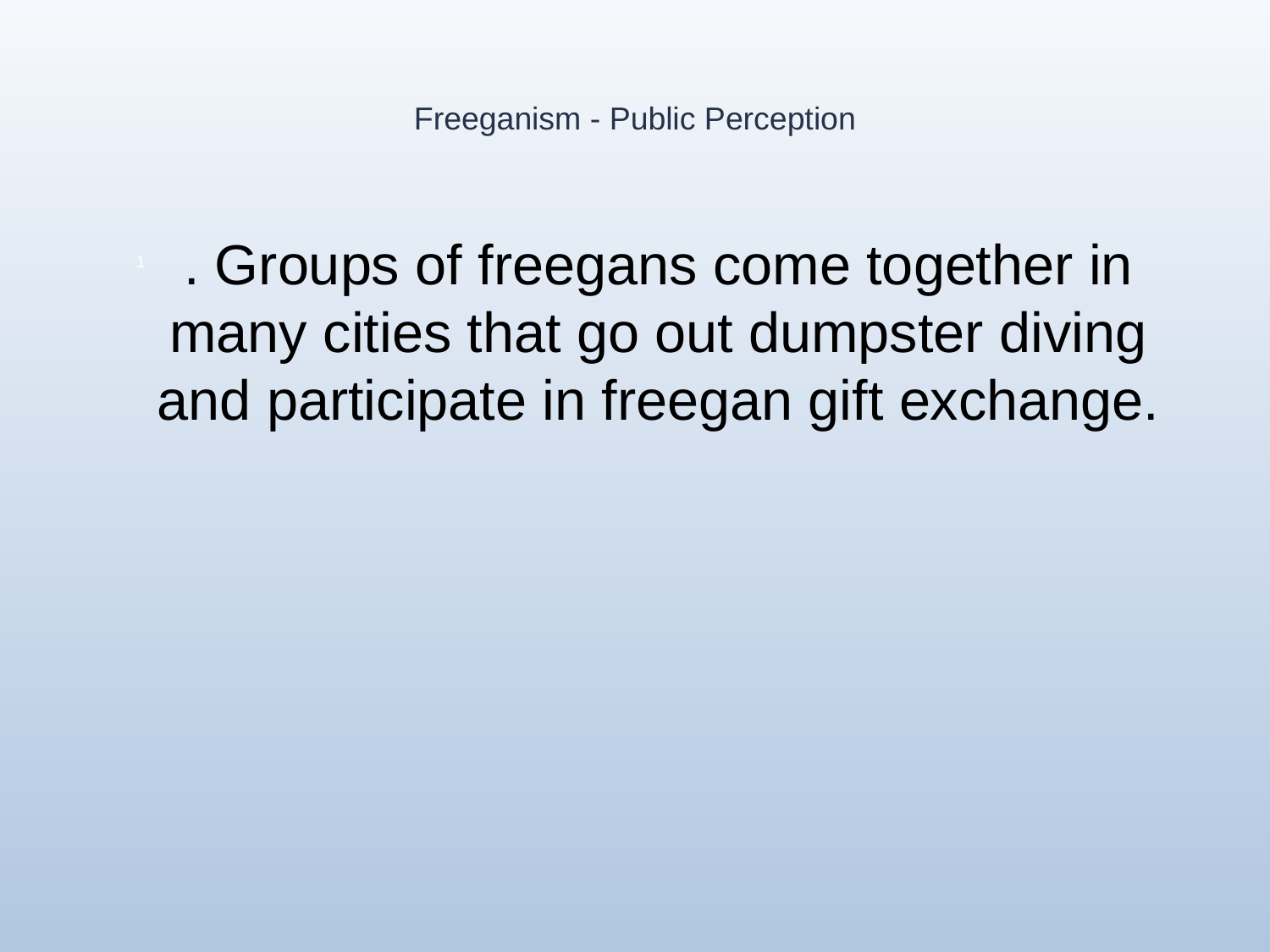

# Freeganism - Public Perception
. Groups of freegans come together in many cities that go out dumpster diving and participate in freegan gift exchange.